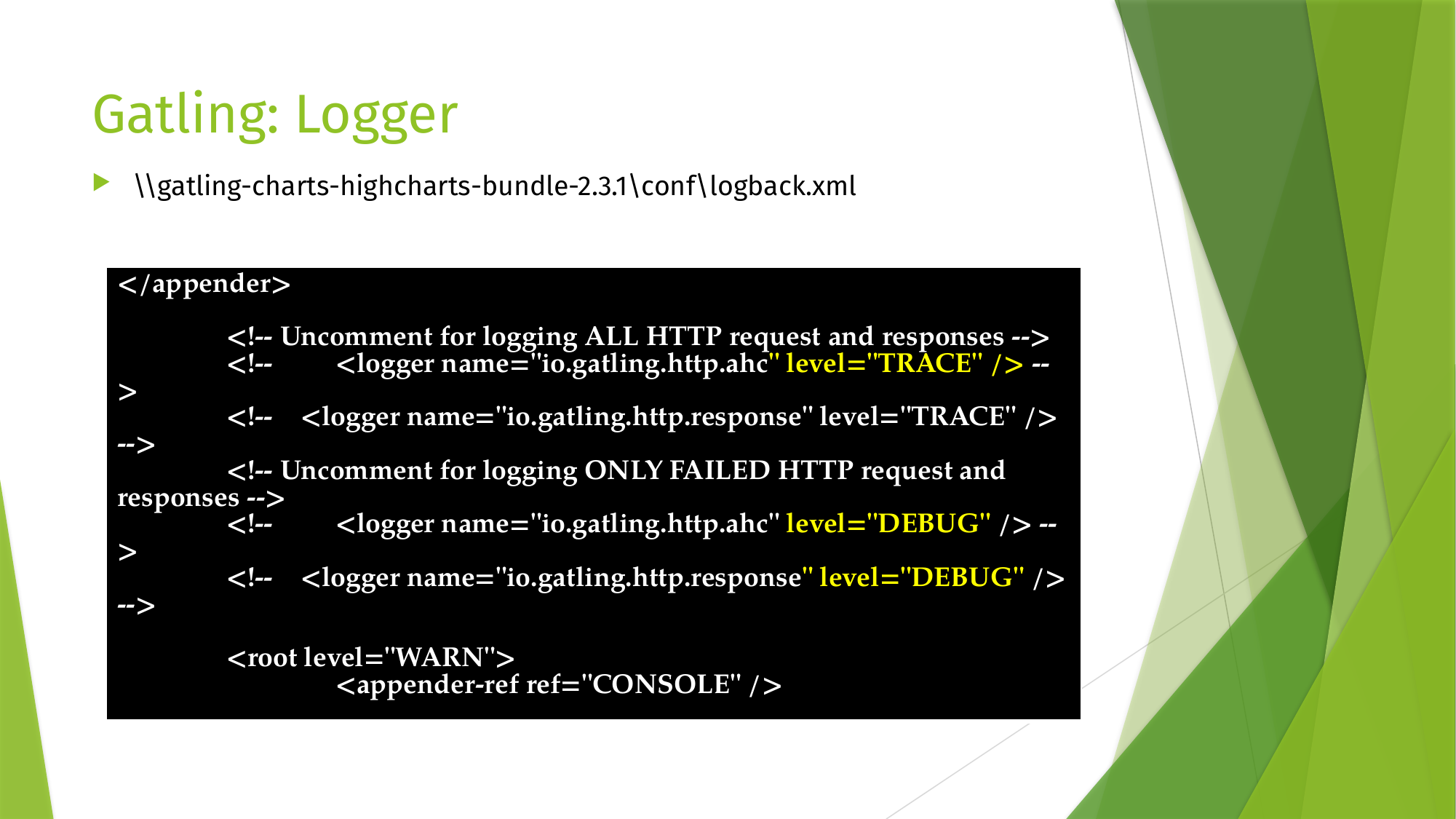

# Gatling: Logger
\\gatling-charts-highcharts-bundle-2.3.1\conf\logback.xml

| </appender> <!-- Uncomment for logging ALL HTTP request and responses --> <!-- <logger name="io.gatling.http.ahc" level="TRACE" /> --> <!-- <logger name="io.gatling.http.response" level="TRACE" /> --> <!-- Uncomment for logging ONLY FAILED HTTP request and responses --> <!-- <logger name="io.gatling.http.ahc" level="DEBUG" /> --> <!-- <logger name="io.gatling.http.response" level="DEBUG" /> --> <root level="WARN"> <appender-ref ref="CONSOLE" /> |
| --- |